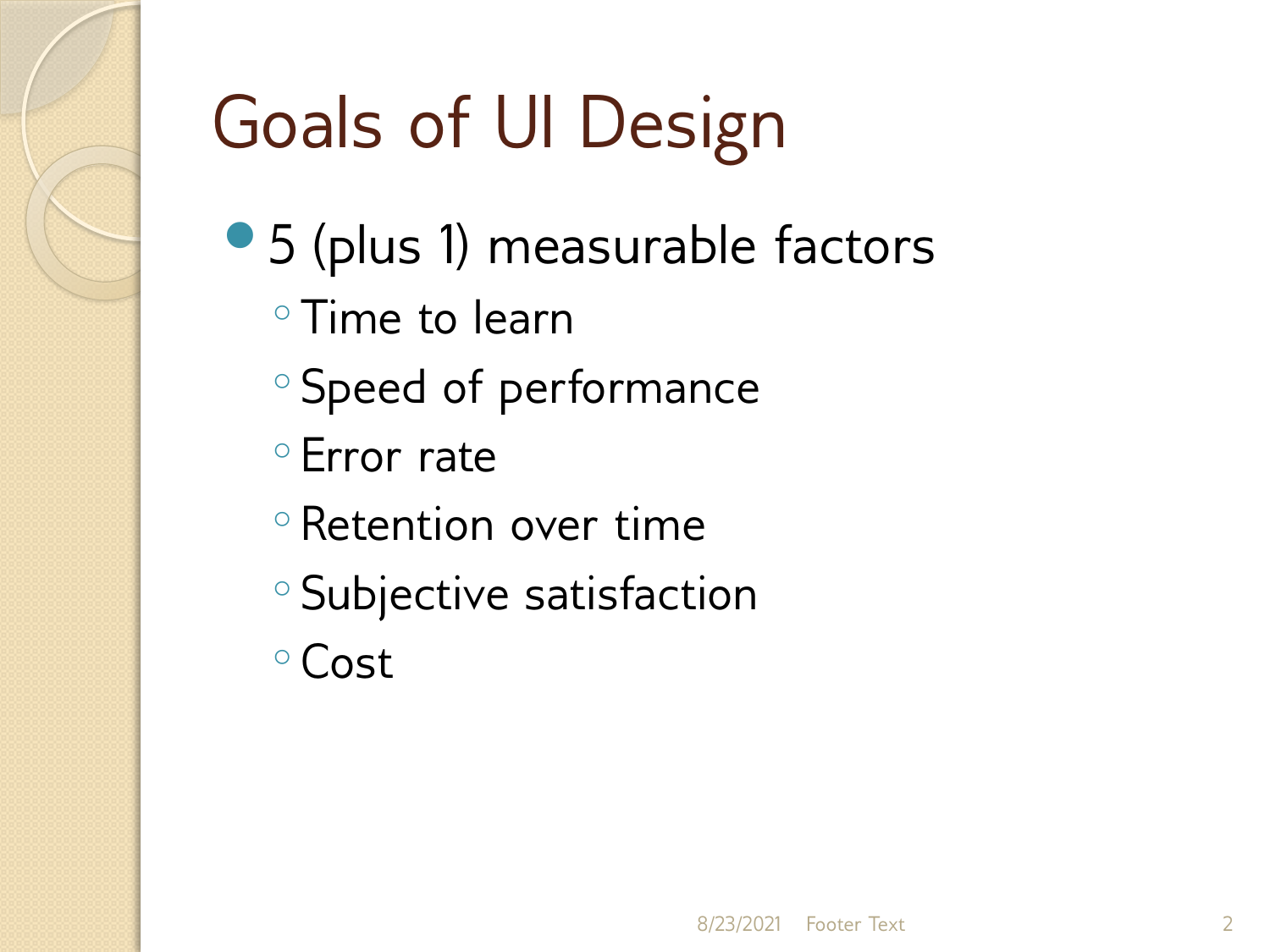

# Goals of UI Design
5 (plus 1) measurable factors
Time to learn
Speed of performance
Error rate
Retention over time
Subjective satisfaction
Cost

8/23/2021
Footer Text
2